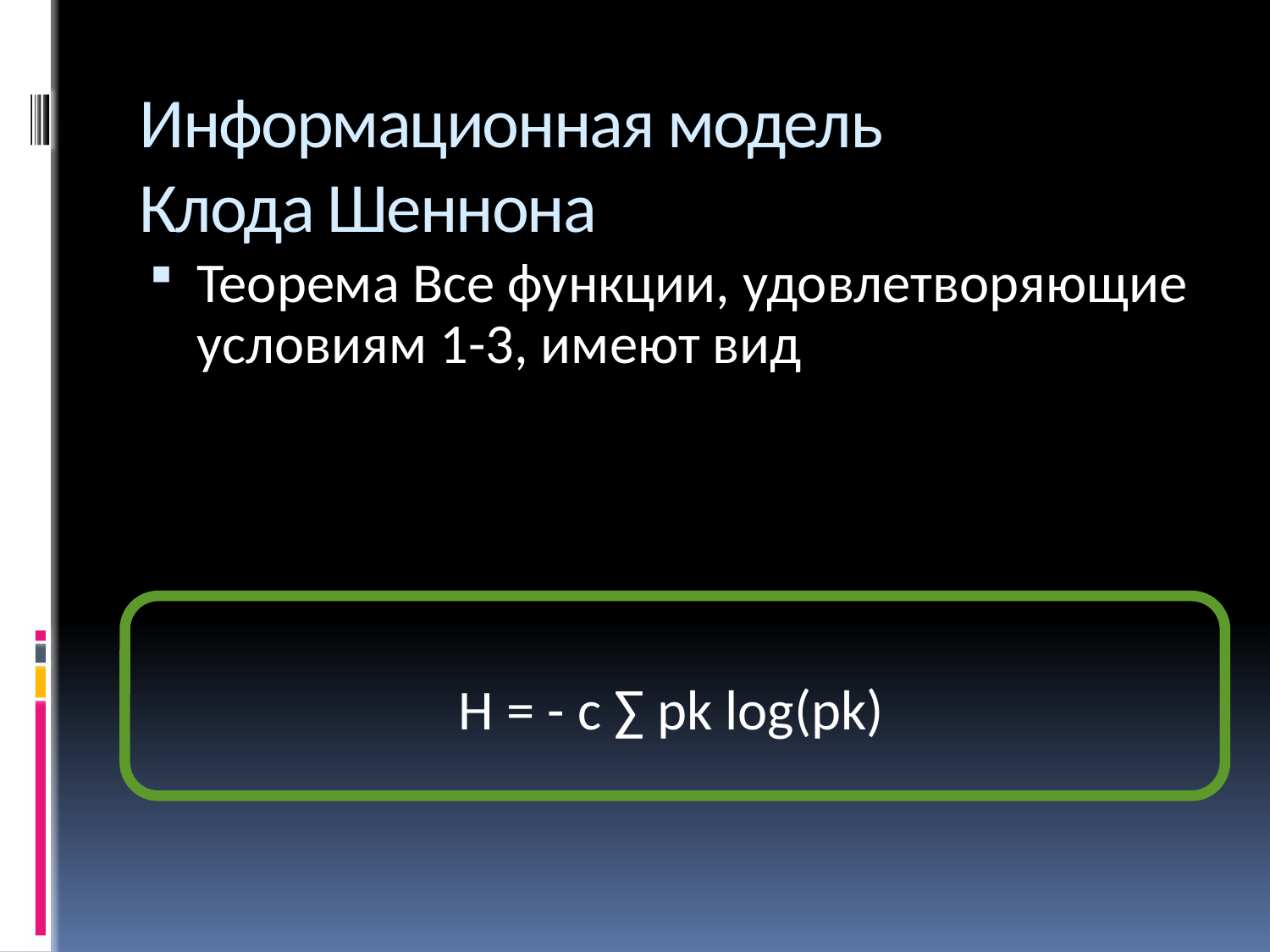

# Информационная модель Клода Шеннона
Теорема Все функции, удовлетворяющие условиям 1-3, имеют вид

H = - c ∑ pk log(pk)